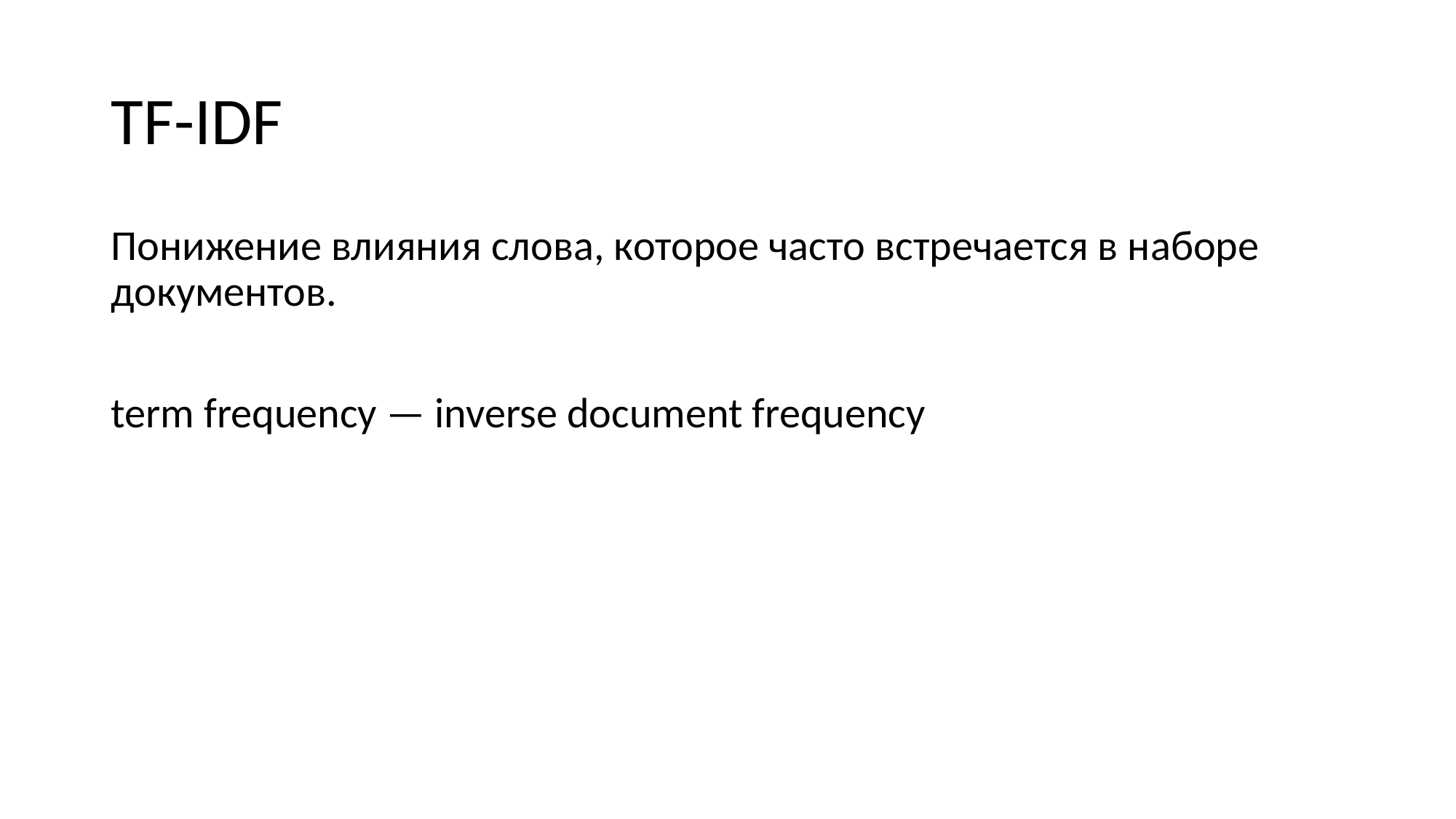

# TF-IDF
Понижение влияния слова, которое часто встречается в наборе документов.

term frequency — inverse document frequency